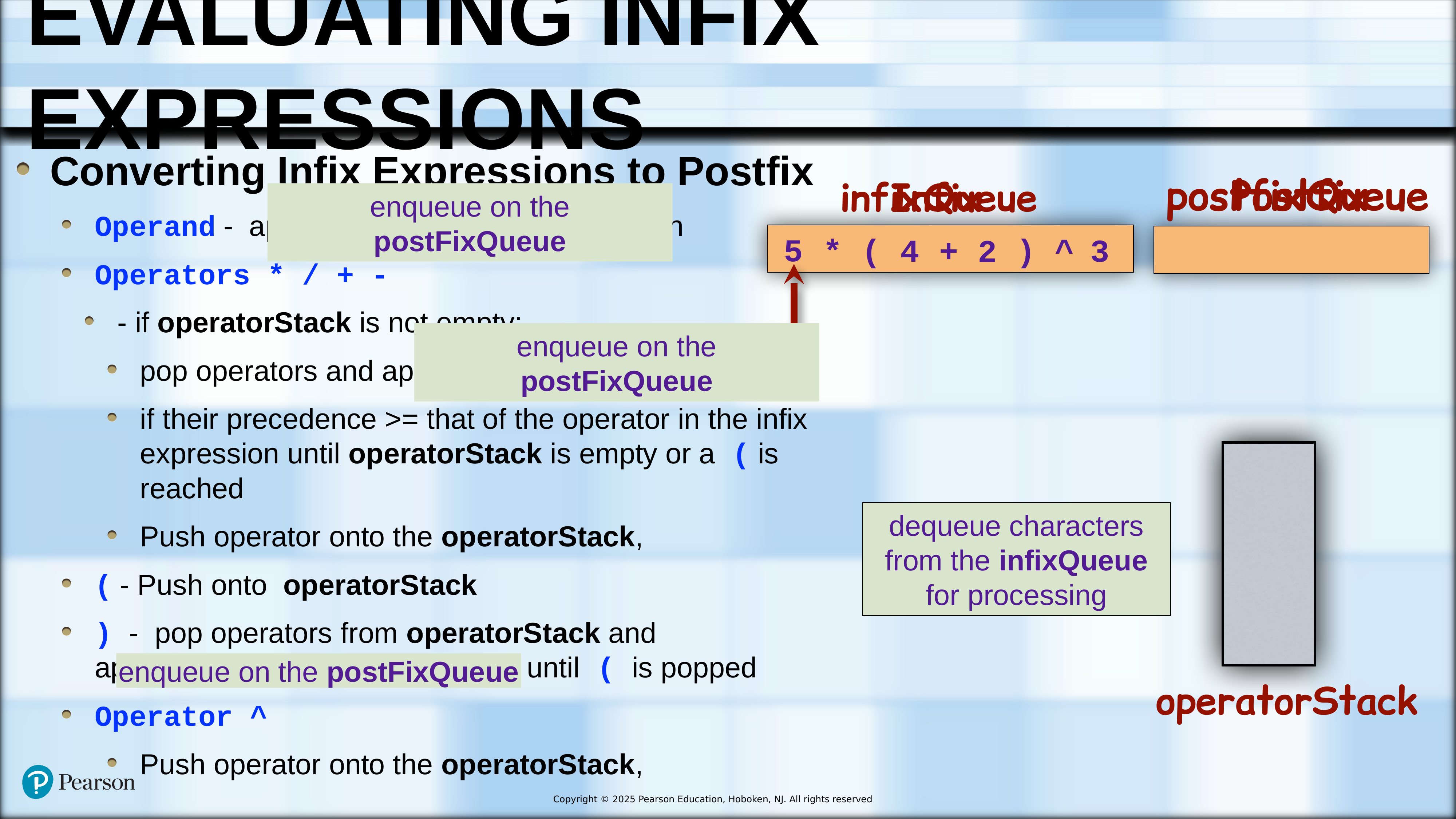

# Evaluating Infix Expressions
Converting Infix Expressions to Postfix
Operand -  append to the postFix expression
Operators * / + -
- if operatorStack is not empty;
pop operators and append to the postFix expression
if their precedence >= that of the operator in the infix expression until operatorStack is empty or a ( is reached
Push operator onto the operatorStack,
( - Push onto  operatorStack
) -  pop operators from operatorStack and
append to the postFix expression until ( is popped
Operator ^
Push operator onto the operatorStack,
postfixQueue
Postfix
infixQueue
Infix
enqueue on the postFixQueue

5
*
(
4
+
)
^
3

2

enqueue on the postFixQueue

dequeue characters from the infixQueue for processing
enqueue on the postFixQueue
operatorStack